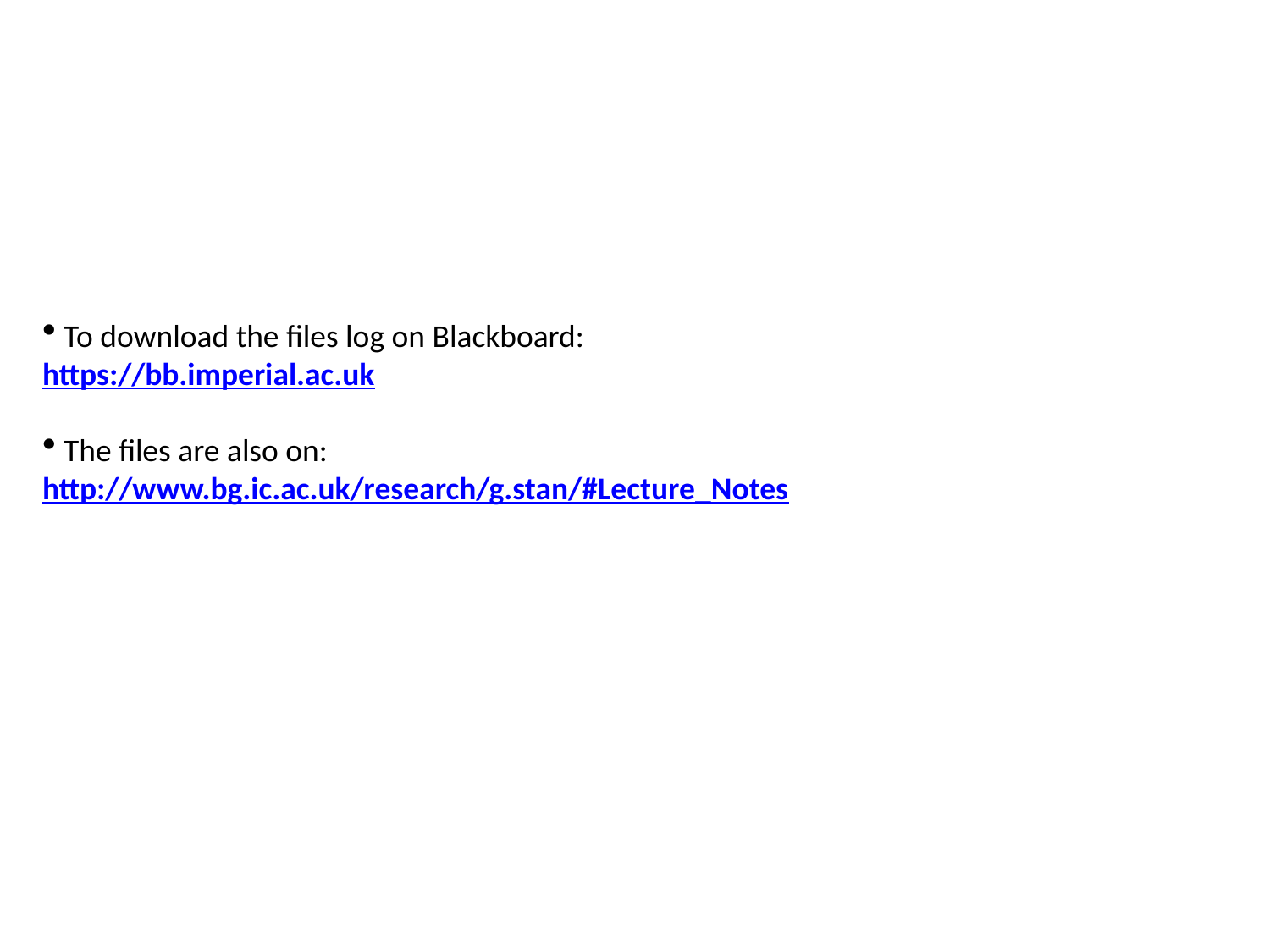

To download the files log on Blackboard:
https://bb.imperial.ac.uk

 The files are also on:
http://www.bg.ic.ac.uk/research/g.stan/#Lecture_Notes